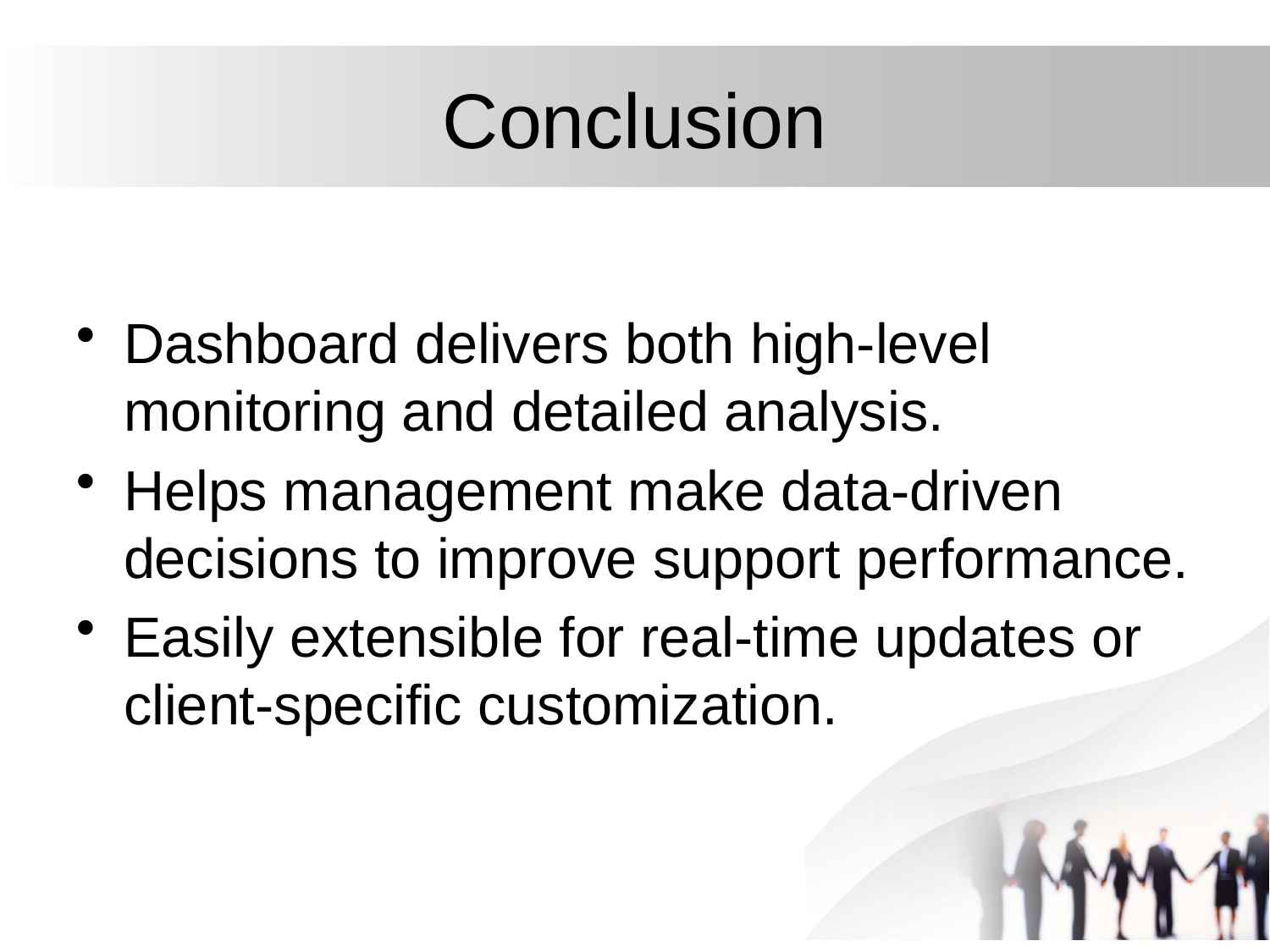

# Conclusion

Dashboard delivers both high-level monitoring and detailed analysis.
Helps management make data-driven decisions to improve support performance.
Easily extensible for real-time updates or client-specific customization.